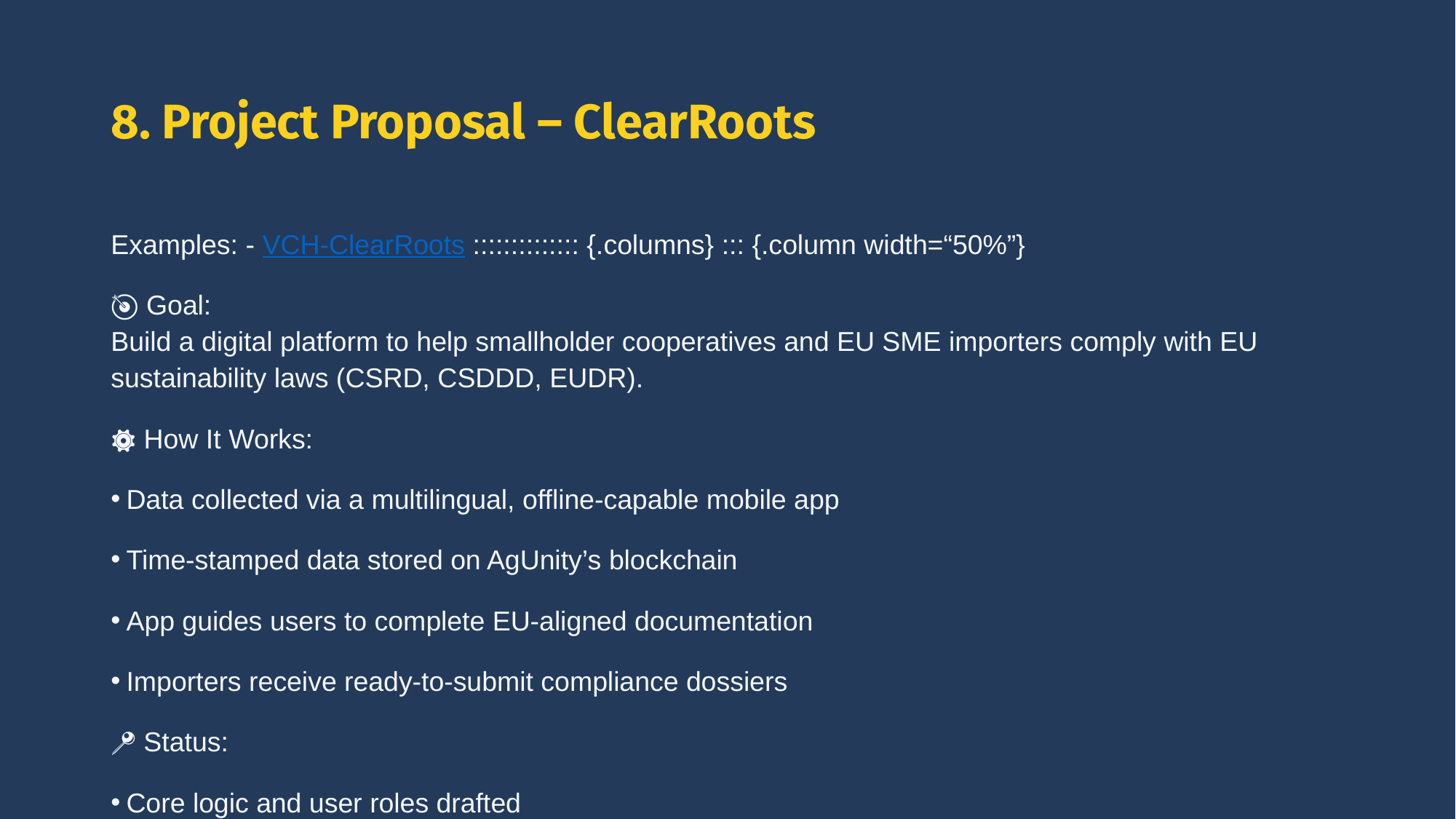

# 8. Project Proposal – ClearRoots
Examples: - VCH-ClearRoots :::::::::::::: {.columns} ::: {.column width=“50%”}
🎯 Goal:
Build a digital platform to help smallholder cooperatives and EU SME importers comply with EU sustainability laws (CSRD, CSDDD, EUDR).
⚙️ How It Works:
Data collected via a multilingual, offline-capable mobile app
Time-stamped data stored on AgUnity’s blockchain
App guides users to complete EU-aligned documentation
Importers receive ready-to-submit compliance dossiers
📍 Status:
Core logic and user roles drafted
Documentation flow + pilot framework outlined
Initial partners: AgUnity, Windesheim, SCF NICE
Pitch deck and 1-pager in first draft
::: ::: {.column width=“50%”}
🌍 Why It Matters:
EU laws demand documentation smallholders can’t provide
Importers lack accessible tools for compliance
This platform bridges the gap — without exclusion or greenwashing
🆘 Help Needed:
Funding or co-development support
Help turning this into a grant proposal
A grant writer or partner to help push this forward
::: ::::::::::::::